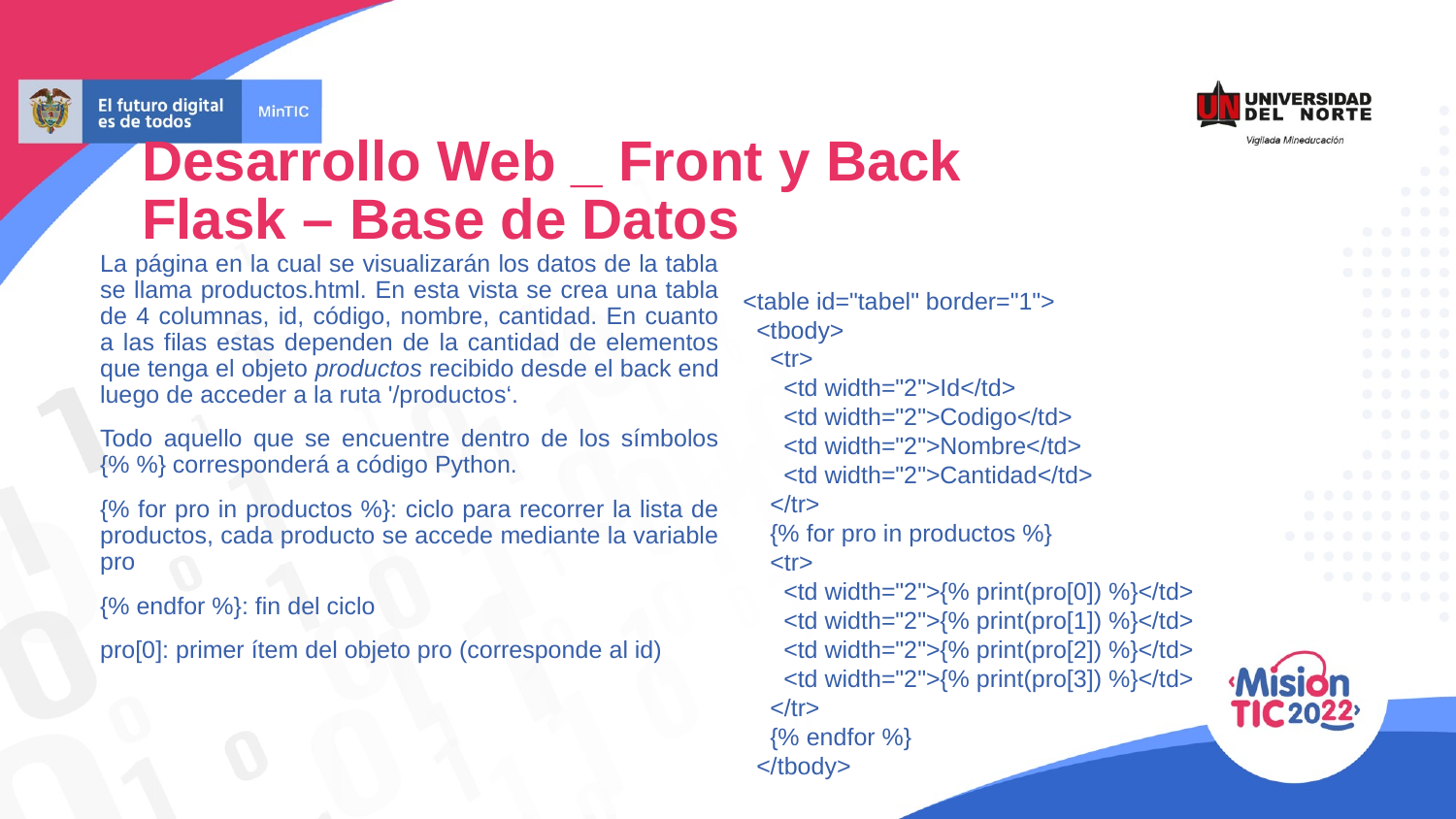

Desarrollo Web _ Front y Back
Flask – Base de Datos
La página en la cual se visualizarán los datos de la tabla se llama productos.html. En esta vista se crea una tabla de 4 columnas, id, código, nombre, cantidad. En cuanto a las filas estas dependen de la cantidad de elementos que tenga el objeto productos recibido desde el back end luego de acceder a la ruta '/productos‘.
Todo aquello que se encuentre dentro de los símbolos {% %} corresponderá a código Python.
{% for pro in productos %}: ciclo para recorrer la lista de productos, cada producto se accede mediante la variable pro
{% endfor %}: fin del ciclo
pro[0]: primer ítem del objeto pro (corresponde al id)
<table id="tabel" border="1">
  <tbody>
    <tr>
      <td width="2">Id</td>
      <td width="2">Codigo</td>
      <td width="2">Nombre</td>
      <td width="2">Cantidad</td>
    </tr>
    {% for pro in productos %}
    <tr>
      <td width="2">{% print(pro[0]) %}</td>
      <td width="2">{% print(pro[1]) %}</td>
      <td width="2">{% print(pro[2]) %}</td>
      <td width="2">{% print(pro[3]) %}</td>
    </tr>
    {% endfor %}
  </tbody>